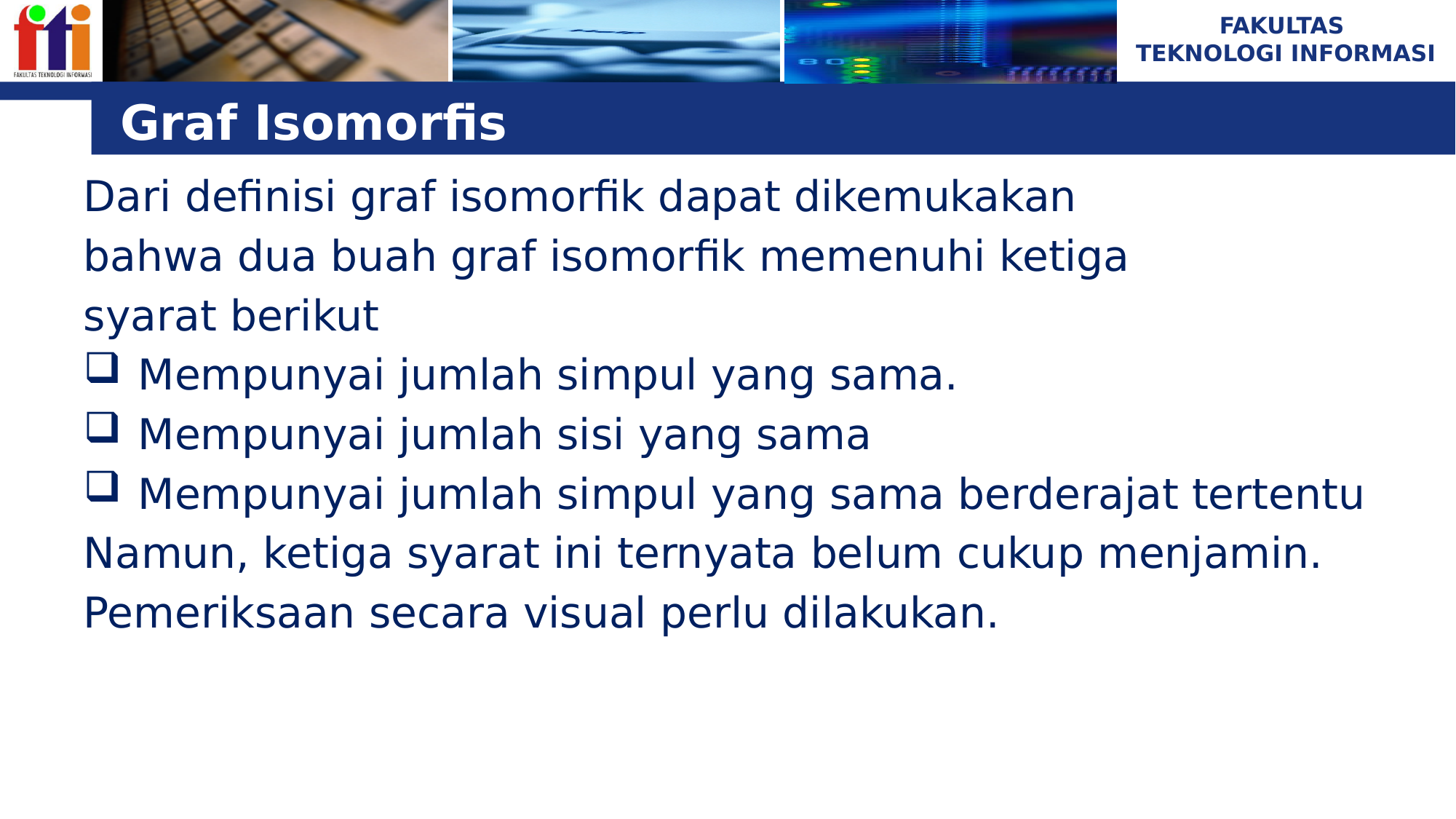

# Graf Isomorfis
Dari definisi graf isomorfik dapat dikemukakan
bahwa dua buah graf isomorfik memenuhi ketiga
syarat berikut
 Mempunyai jumlah simpul yang sama.
 Mempunyai jumlah sisi yang sama
 Mempunyai jumlah simpul yang sama berderajat tertentu
Namun, ketiga syarat ini ternyata belum cukup menjamin.
Pemeriksaan secara visual perlu dilakukan.